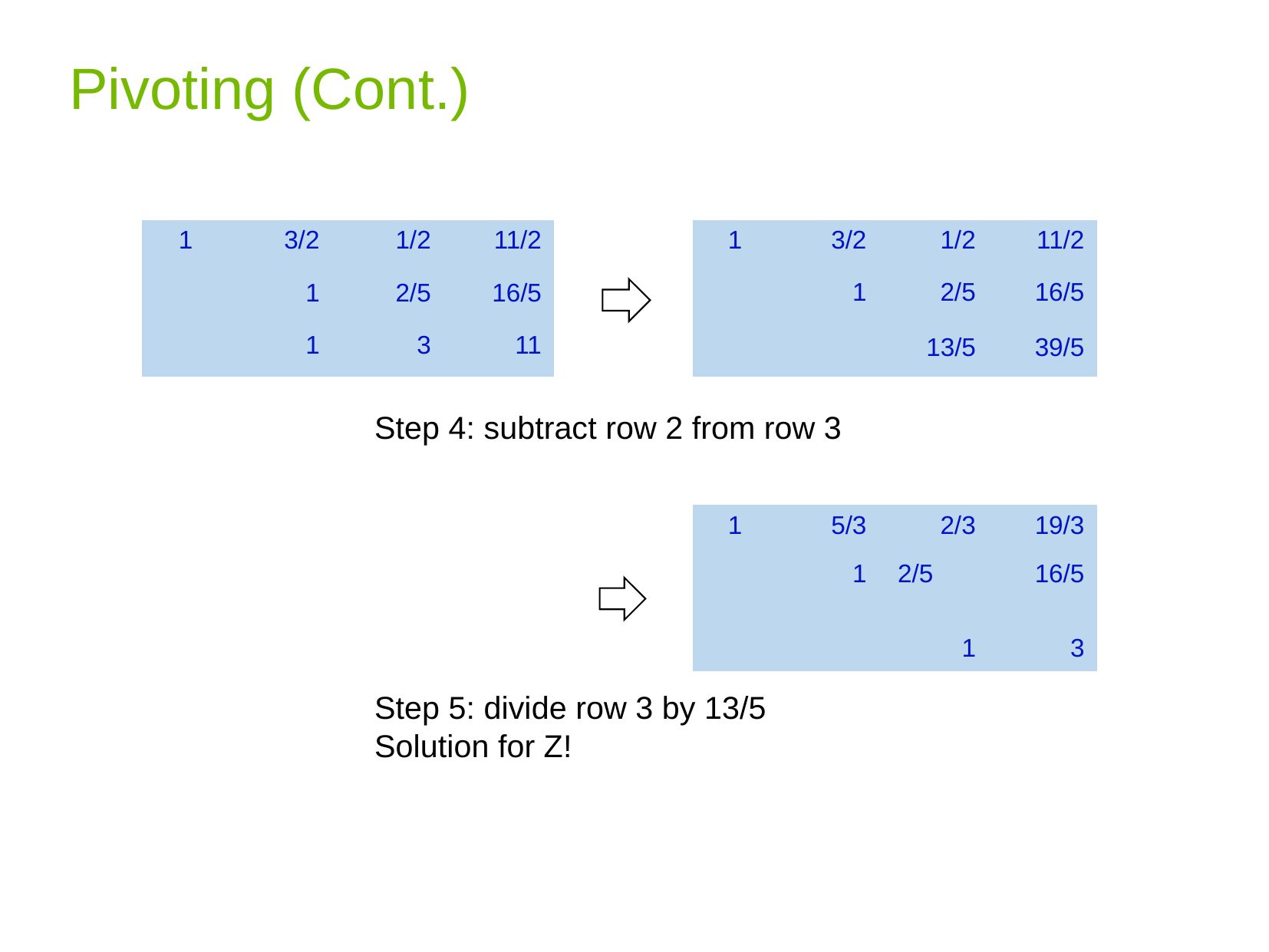

# Pivoting (Cont.)
| 1 | 3/2 | 1/2 | 11/2 |
| --- | --- | --- | --- |
|  | 1 | 2/5 | 16/5 |
|  |  | 13/5 | 39/5 |
| 1 | 3/2 | 1/2 | 11/2 |
| --- | --- | --- | --- |
|  | 1 | 2/5 | 16/5 |
|  | 1 | 3 | 11 |

Step 4: subtract row 2 from row 3
| 1 | 5/3 | 2/3 | 19/3 |
| --- | --- | --- | --- |
|  | 1 | 2/5 | 16/5 |
|  |  | 1 | 3 |

Step 5: divide row 3 by 13/5
Solution for Z!